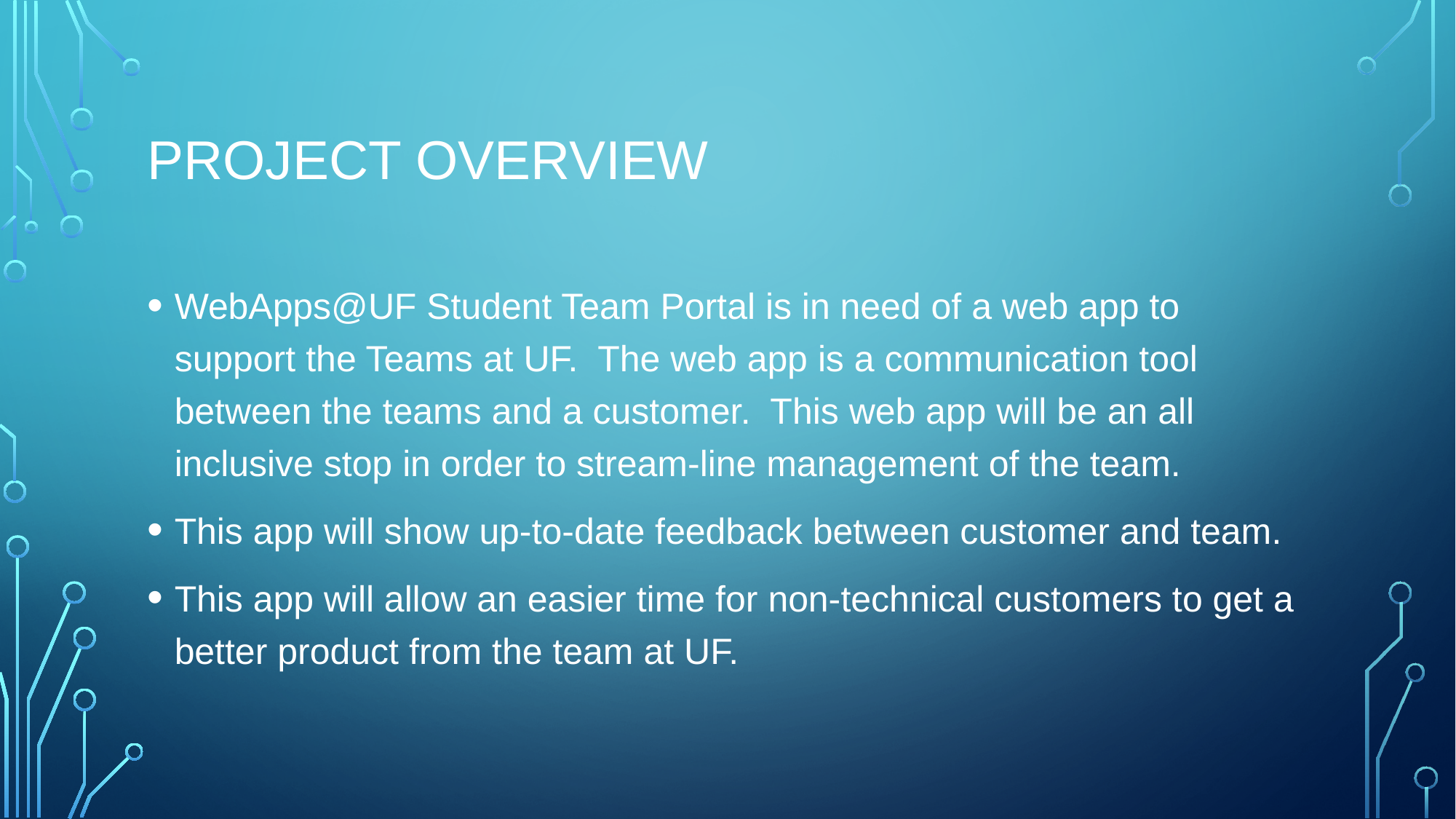

# Project Overview
WebApps@UF Student Team Portal is in need of a web app to support the Teams at UF.  The web app is a communication tool between the teams and a customer.  This web app will be an all inclusive stop in order to stream-line management of the team.
This app will show up-to-date feedback between customer and team.
This app will allow an easier time for non-technical customers to get a better product from the team at UF.